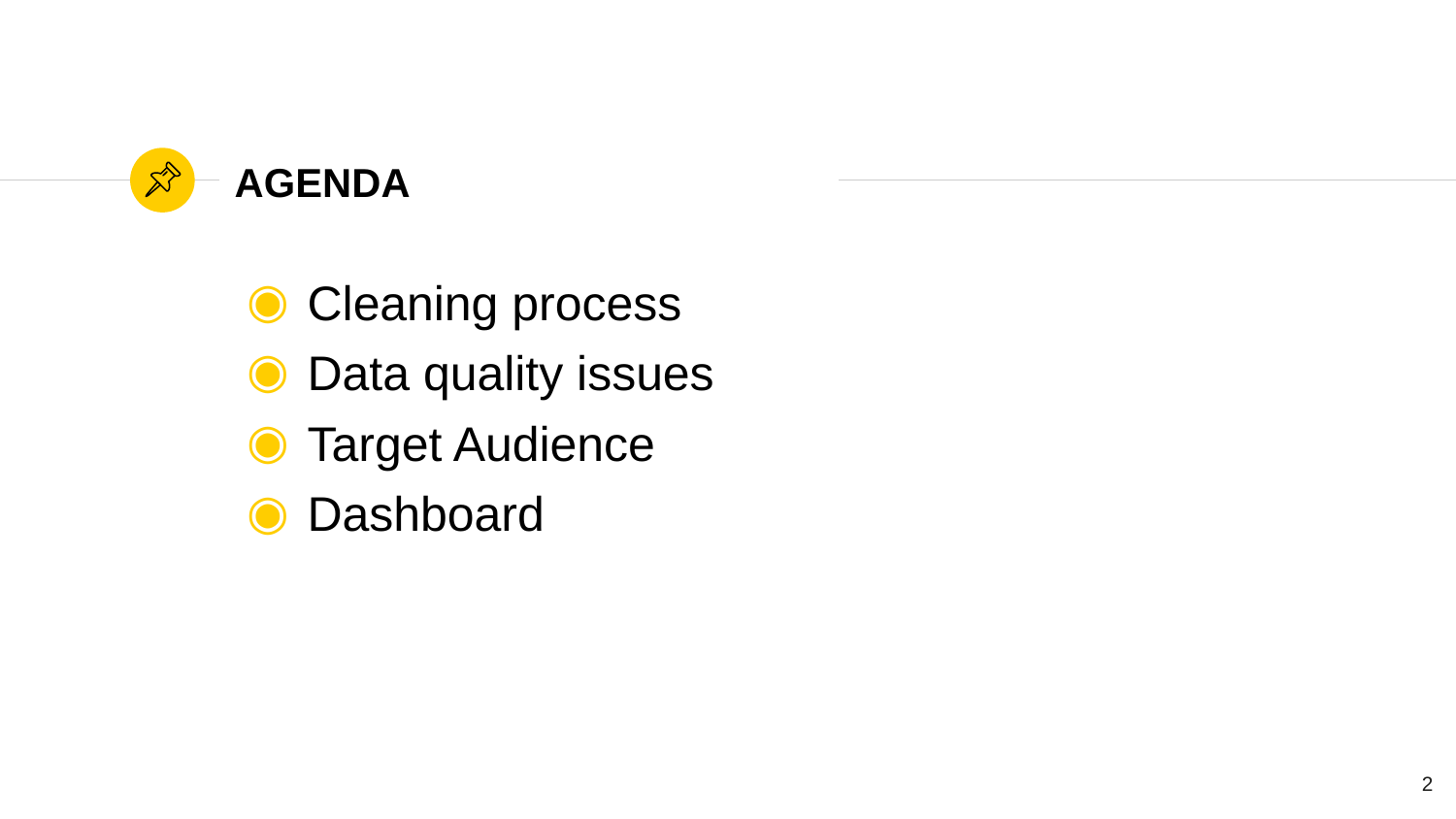

# AGENDA

Cleaning process
Data quality issues
Target Audience
Dashboard

2